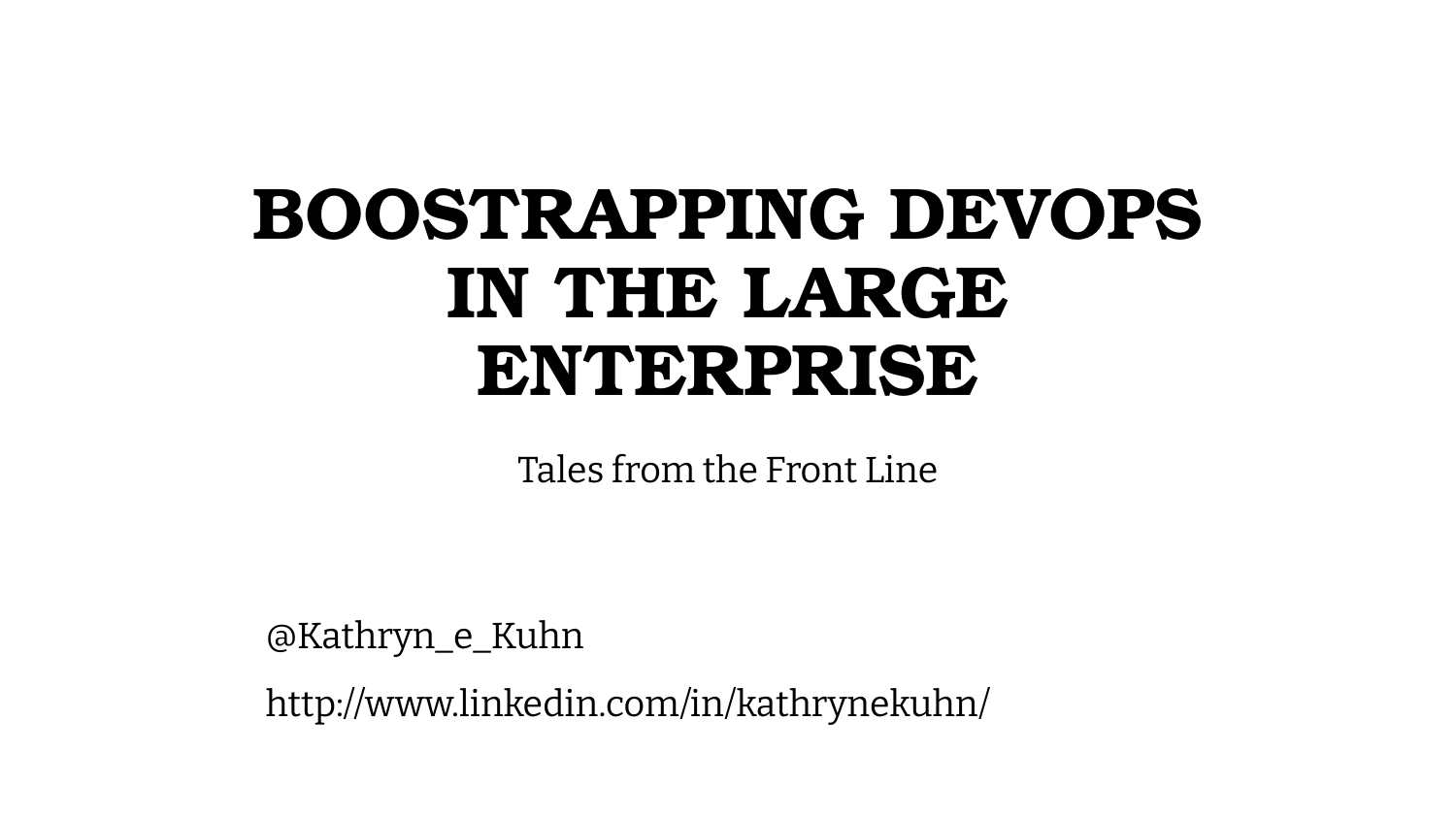

# Boostrapping Devops in the large Enterprise
Tales from the Front Line
@Kathryn_e_Kuhn
http://www.linkedin.com/in/kathrynekuhn/